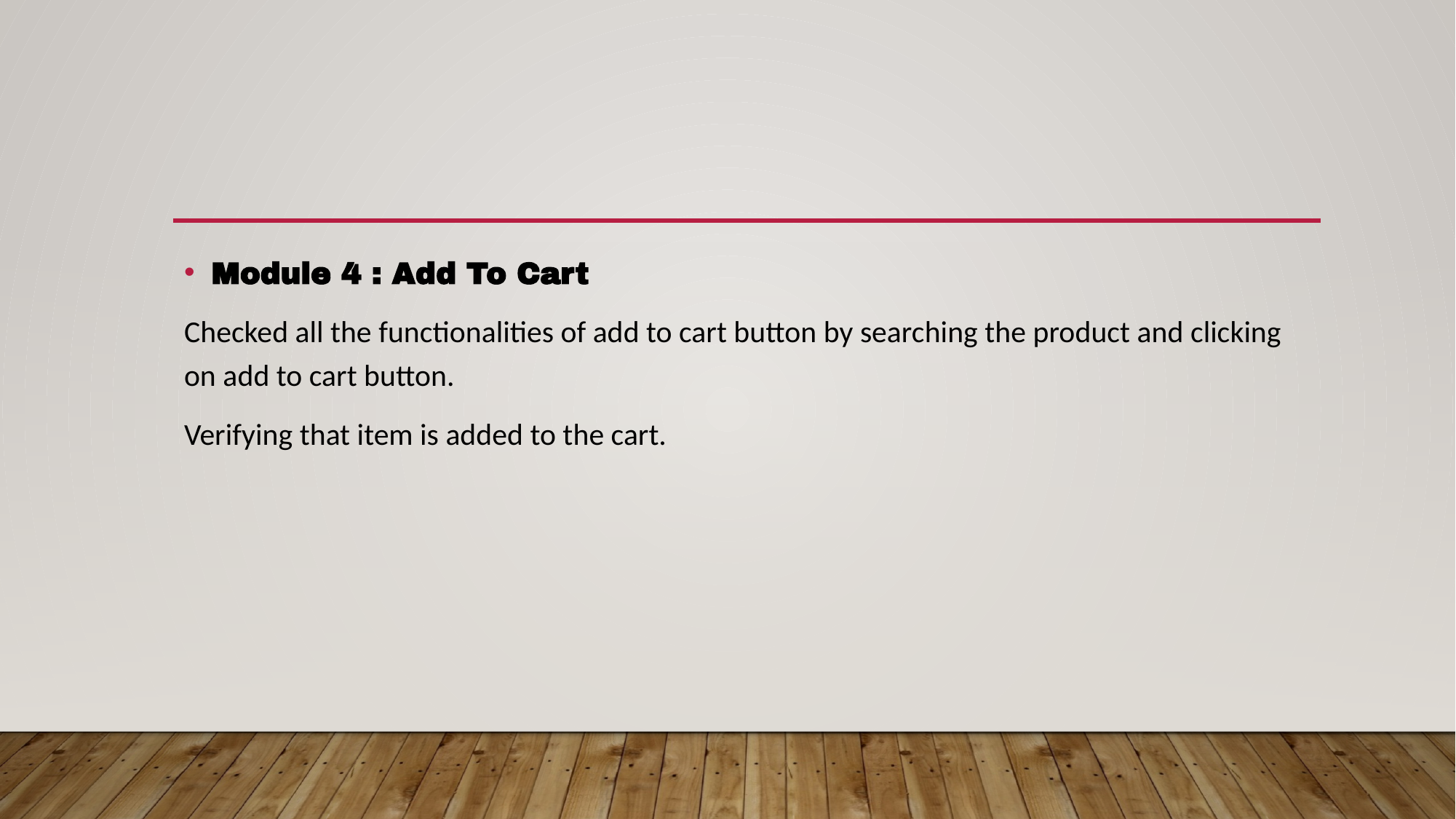

#
Module 4 : Add To Cart
Checked all the functionalities of add to cart button by searching the product and clicking on add to cart button.
Verifying that item is added to the cart.